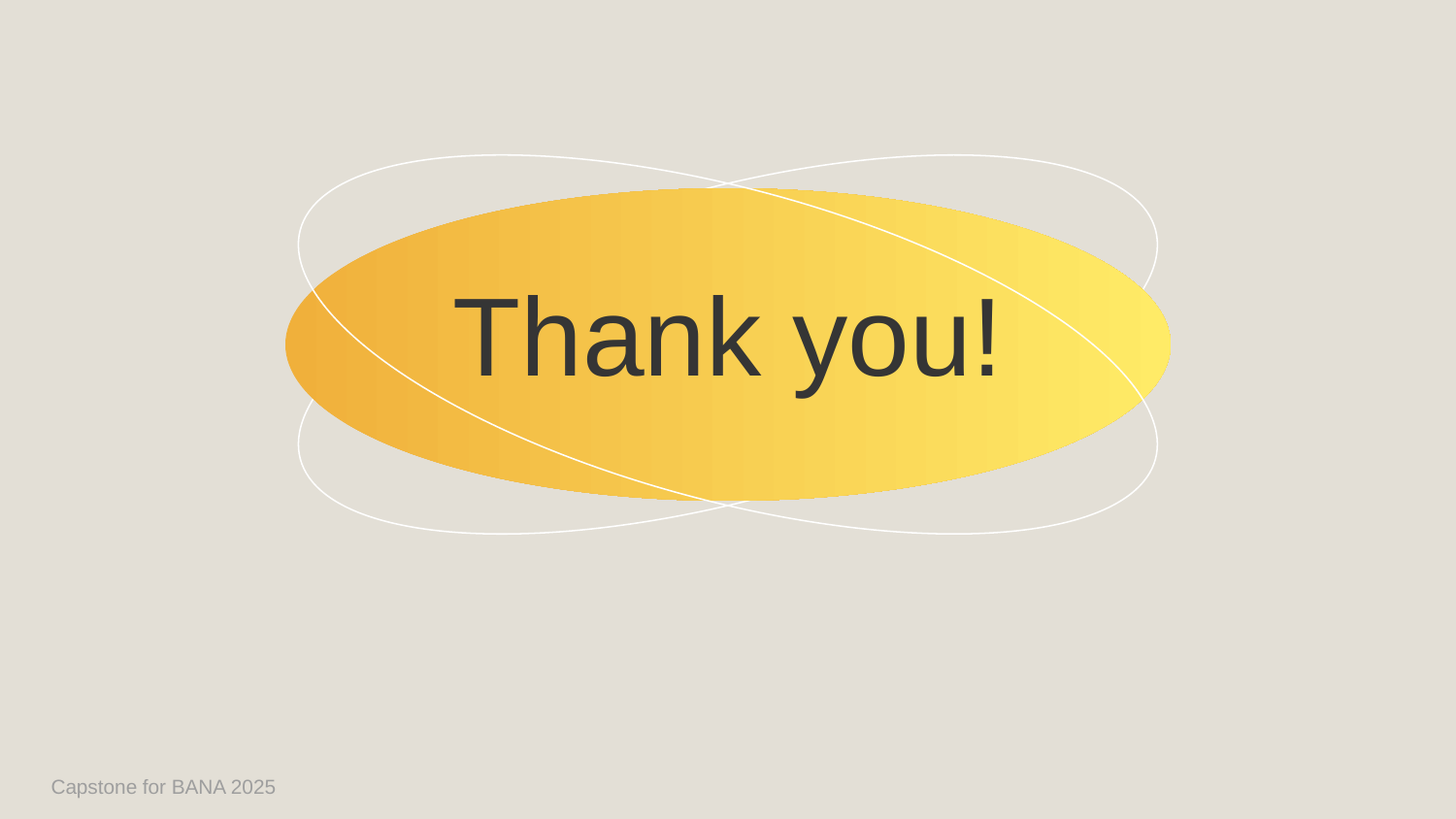

# Thank you!
Capstone for BANA 2025